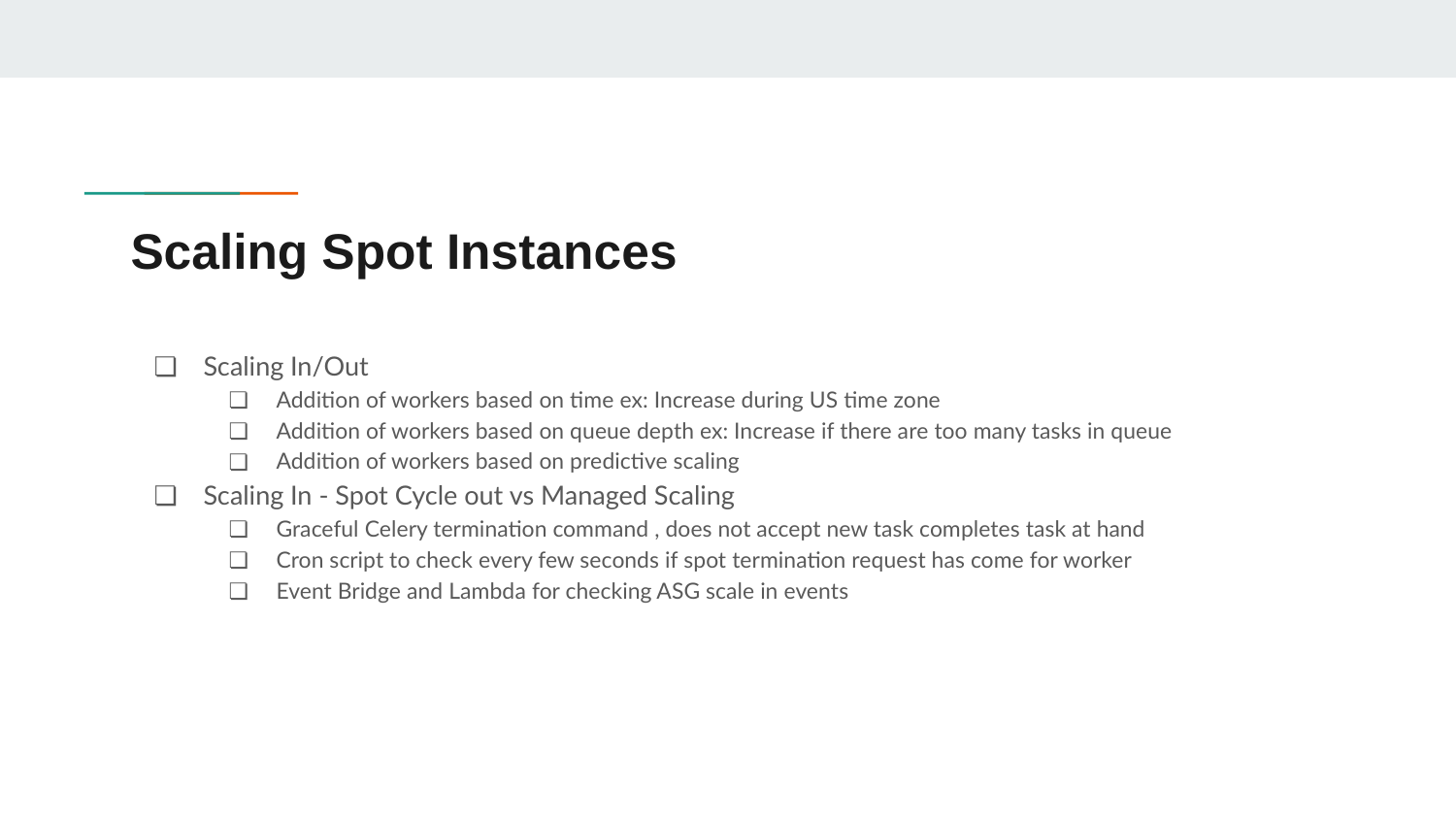

# Scaling Spot Instances
Scaling In/Out
Addition of workers based on time ex: Increase during US time zone
Addition of workers based on queue depth ex: Increase if there are too many tasks in queue
Addition of workers based on predictive scaling
Scaling In - Spot Cycle out vs Managed Scaling
Graceful Celery termination command , does not accept new task completes task at hand
Cron script to check every few seconds if spot termination request has come for worker
Event Bridge and Lambda for checking ASG scale in events